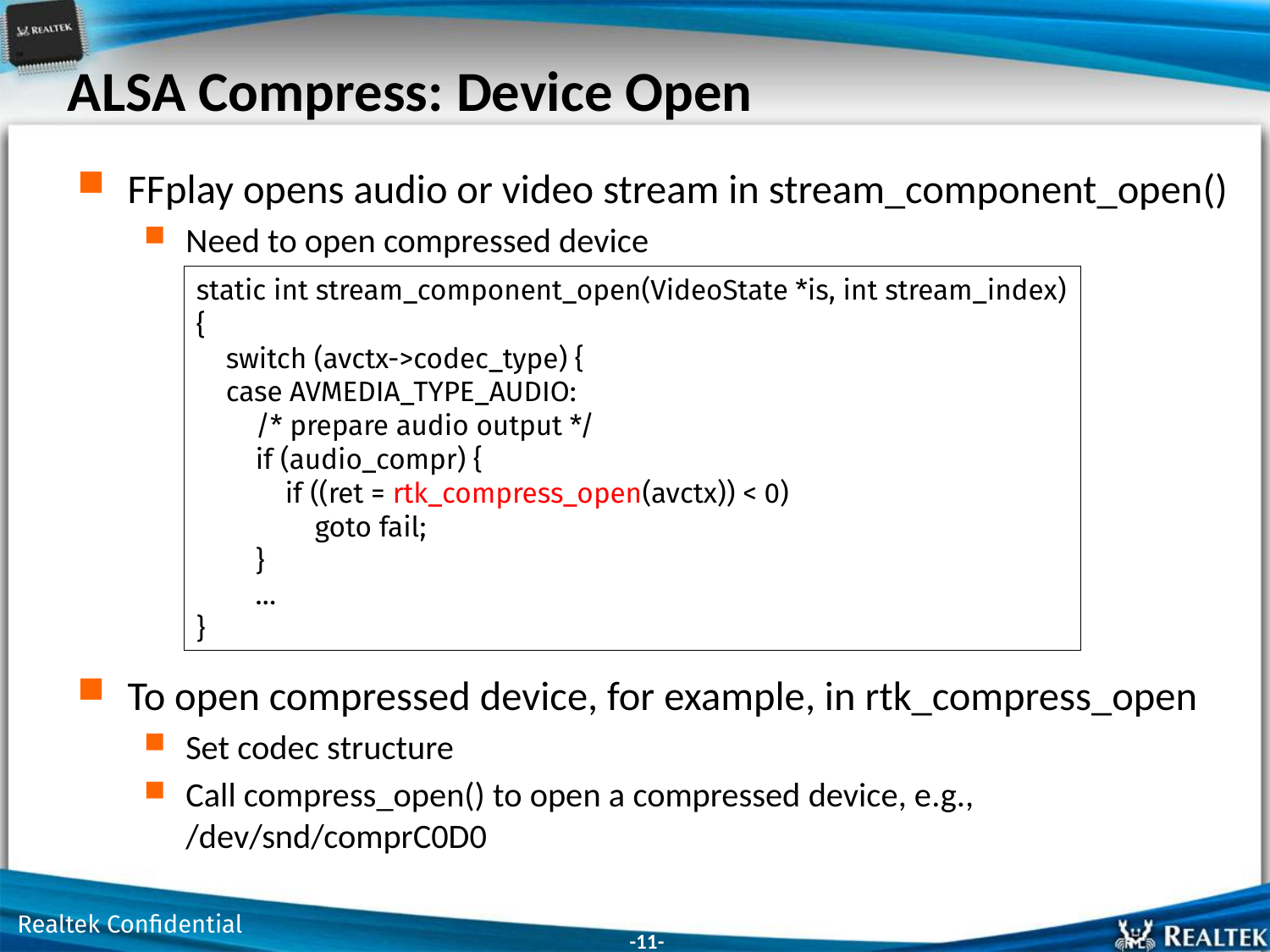

# ALSA Compress: Device Open
FFplay opens audio or video stream in stream_component_open()
Need to open compressed device

To open compressed device, for example, in rtk_compress_open
Set codec structure
Call compress_open() to open a compressed device, e.g., /dev/snd/comprC0D0

static int stream_component_open(VideoState *is, int stream_index)
{
    switch (avctx->codec_type) {
    case AVMEDIA_TYPE_AUDIO:
        /* prepare audio output */
        if (audio_compr) {
            if ((ret = rtk_compress_open(avctx)) < 0)
                goto fail;
        }
        …
}
-11-
Realtek Confidential